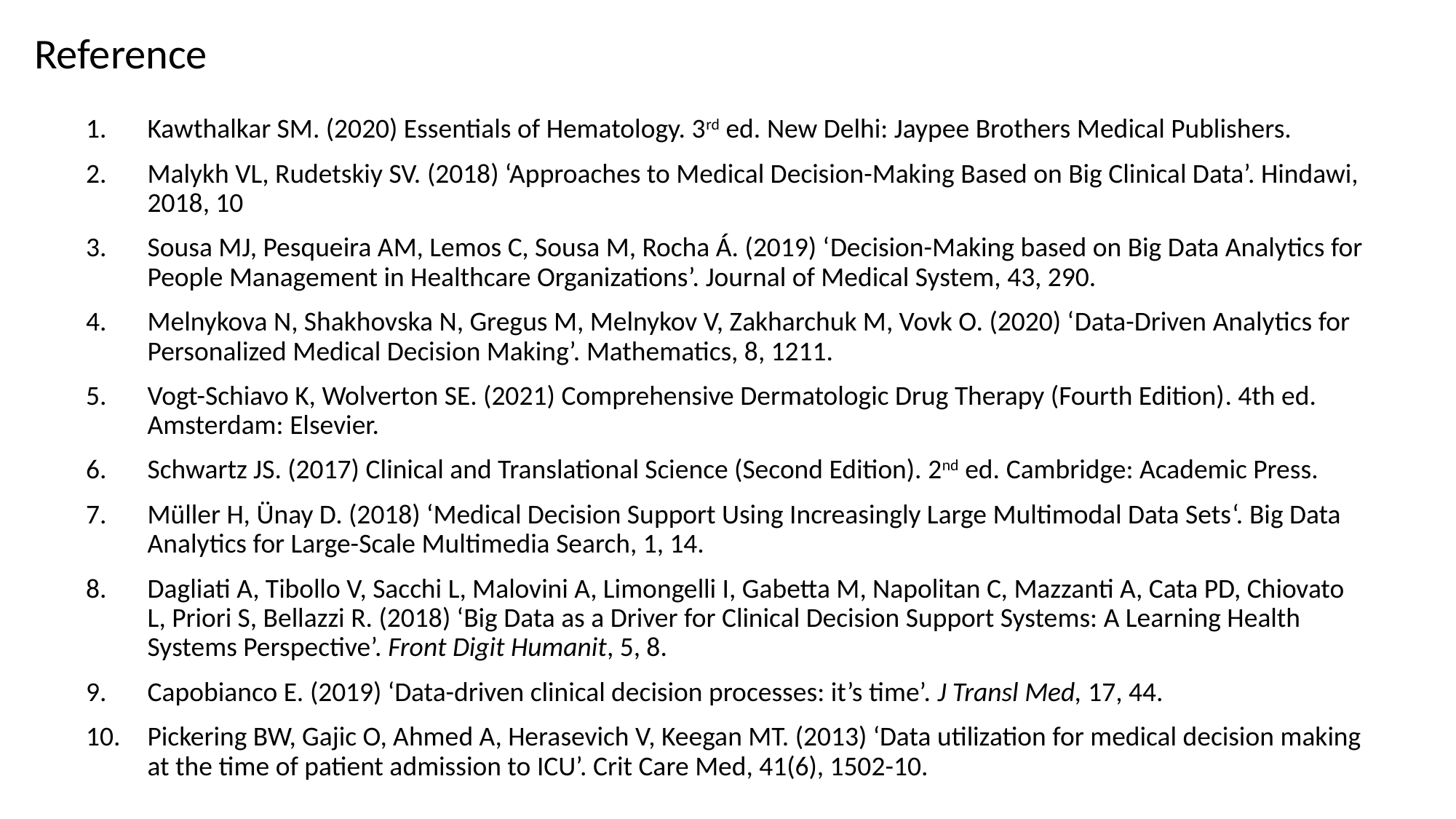

# Reference
Kawthalkar SM. (2020) Essentials of Hematology. 3rd ed. New Delhi: Jaypee Brothers Medical Publishers.
Malykh VL, Rudetskiy SV. (2018) ‘Approaches to Medical Decision-Making Based on Big Clinical Data’. Hindawi, 2018, 10
Sousa MJ, Pesqueira AM, Lemos C, Sousa M, Rocha Á. (2019) ‘Decision-Making based on Big Data Analytics for People Management in Healthcare Organizations’. Journal of Medical System, 43, 290.
Melnykova N, Shakhovska N, Gregus M, Melnykov V, Zakharchuk M, Vovk O. (2020) ‘Data-Driven Analytics for Personalized Medical Decision Making’. Mathematics, 8, 1211.
Vogt-Schiavo K, Wolverton SE. (2021) Comprehensive Dermatologic Drug Therapy (Fourth Edition). 4th ed. Amsterdam: Elsevier.
Schwartz JS. (2017) Clinical and Translational Science (Second Edition). 2nd ed. Cambridge: Academic Press.
Müller H, Ünay D. (2018) ‘Medical Decision Support Using Increasingly Large Multimodal Data Sets‘. Big Data Analytics for Large-Scale Multimedia Search, 1, 14.
Dagliati A, Tibollo V, Sacchi L, Malovini A, Limongelli I, Gabetta M, Napolitan C, Mazzanti A, Cata PD, Chiovato L, Priori S, Bellazzi R. (2018) ‘Big Data as a Driver for Clinical Decision Support Systems: A Learning Health Systems Perspective’. Front Digit Humanit, 5, 8.
Capobianco E. (2019) ‘Data-driven clinical decision processes: it’s time’. J Transl Med, 17, 44.
Pickering BW, Gajic O, Ahmed A, Herasevich V, Keegan MT. (2013) ‘Data utilization for medical decision making at the time of patient admission to ICU’. Crit Care Med, 41(6), 1502-10.